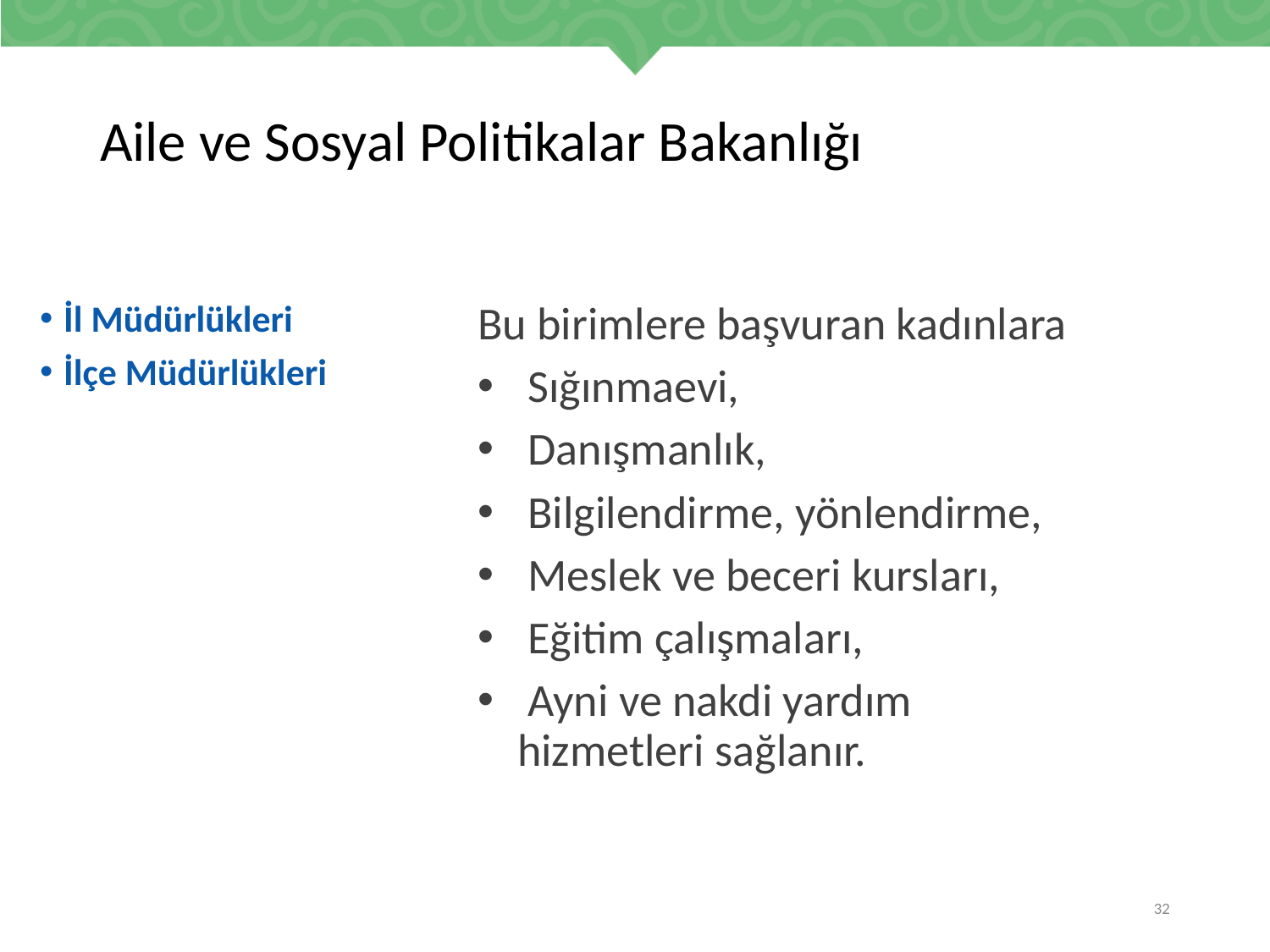

# Aile ve Sosyal Politikalar Bakanlığı
İl Müdürlükleri
İlçe Müdürlükleri

Bu birimlere başvuran kadınlara
 Sığınmaevi,
 Danışmanlık,
 Bilgilendirme, yönlendirme,
 Meslek ve beceri kursları,
 Eğitim çalışmaları,
 Ayni ve nakdi yardım hizmetleri sağlanır.

32